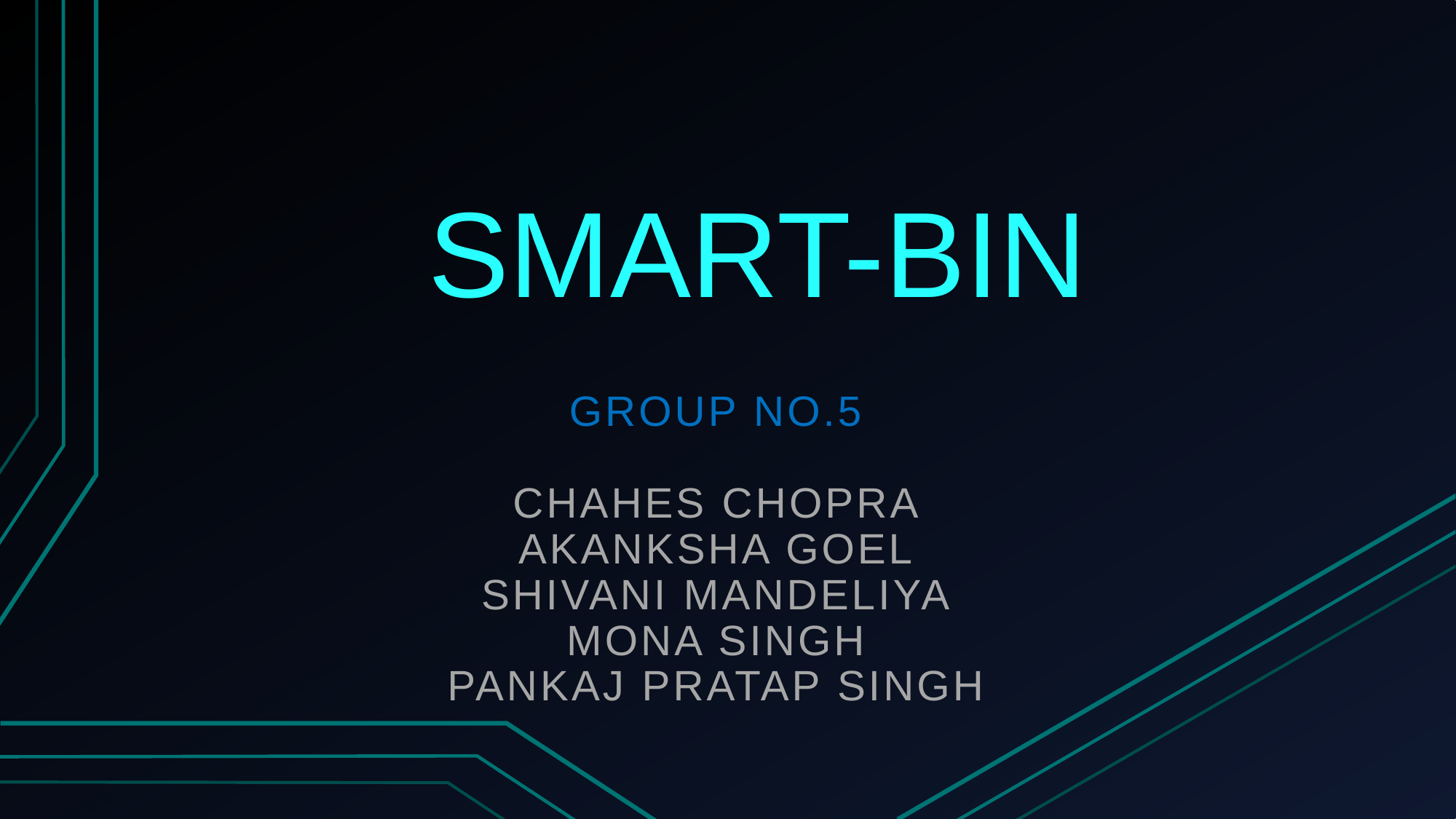

# SMART-BIN
Group no.5

Chahes chopra
Akanksha goel
Shivani mandeliya
Mona singh
Pankaj pratap singh